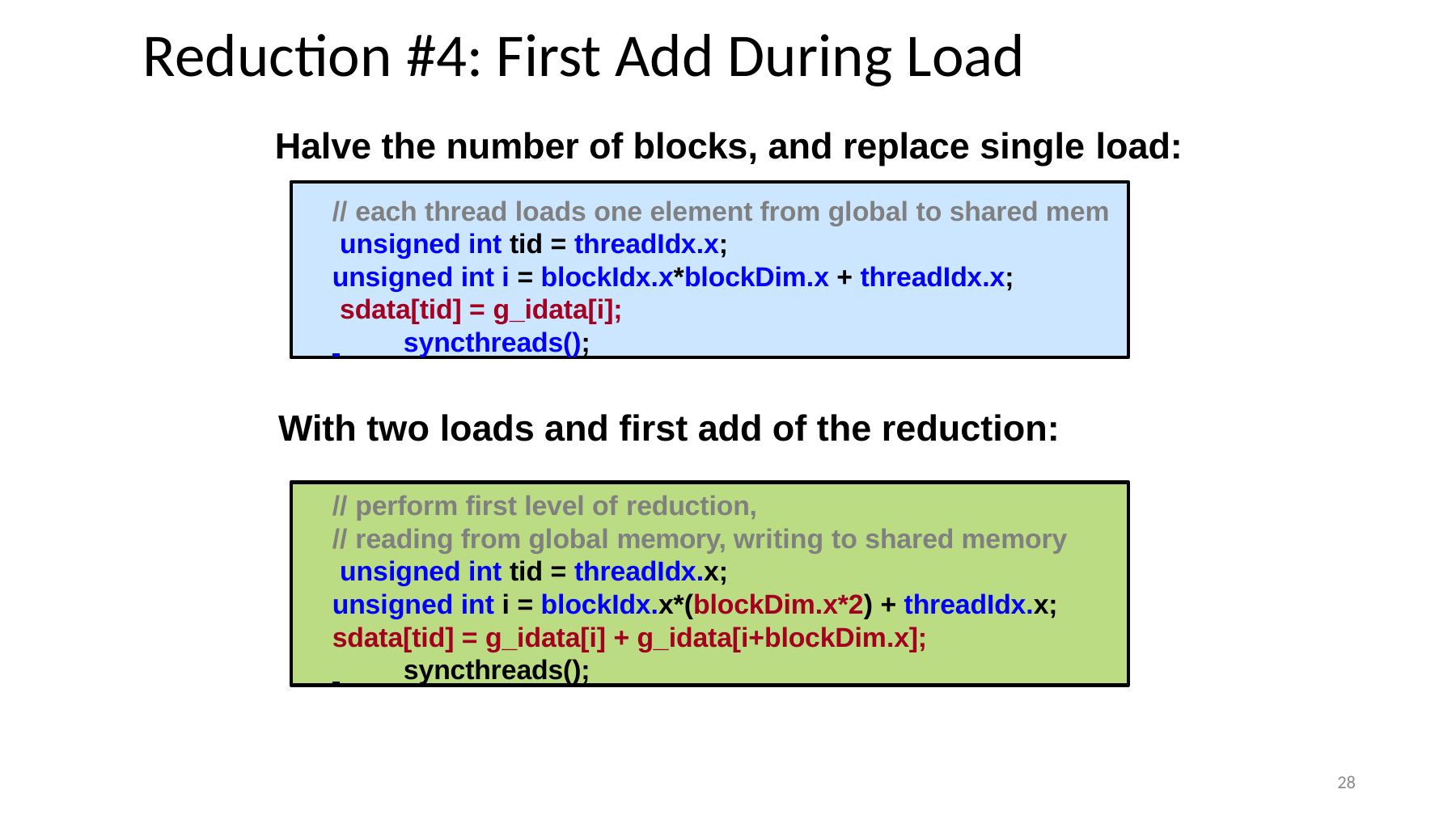

# Reduction #4: First Add During Load
Halve the number of blocks, and replace single load:
// each thread loads one element from global to shared mem  unsigned int tid = threadIdx.x;
unsigned int i = blockIdx.x*blockDim.x + threadIdx.x;  sdata[tid] = g_idata[i];
 	syncthreads();
With two loads and first add of the reduction:
// perform first level of reduction,
// reading from global memory, writing to shared memory  unsigned int tid = threadIdx.x;
unsigned int i = blockIdx.x*(blockDim.x*2) + threadIdx.x;
sdata[tid] = g_idata[i] + g_idata[i+blockDim.x];
 	syncthreads();
28
28